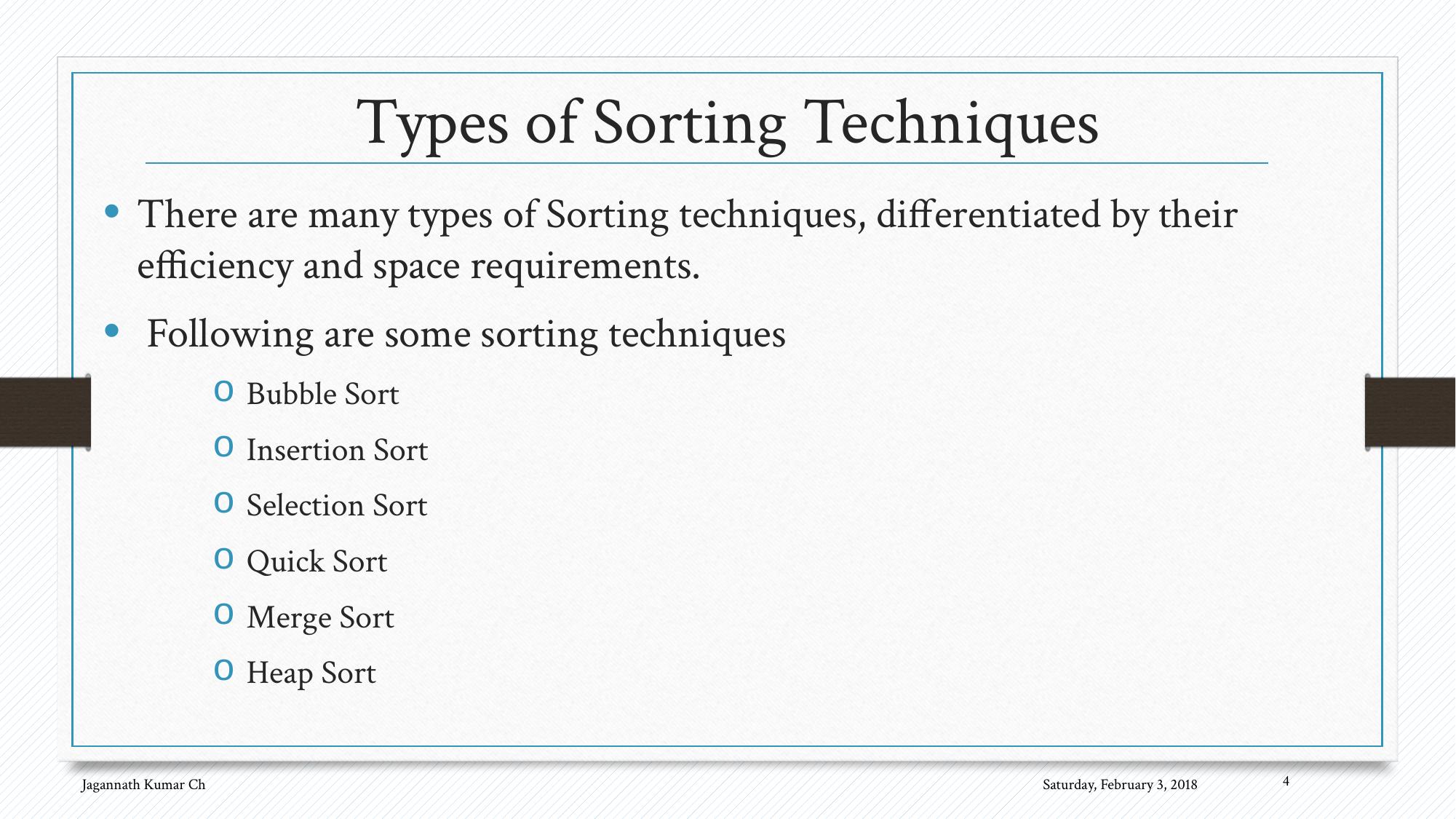

# Types of Sorting Techniques
There are many types of Sorting techniques, differentiated by their efficiency and space requirements.
 Following are some sorting techniques
Bubble Sort
Insertion Sort
Selection Sort
Quick Sort
Merge Sort
Heap Sort
4
Jagannath Kumar Ch
Saturday, February 3, 2018